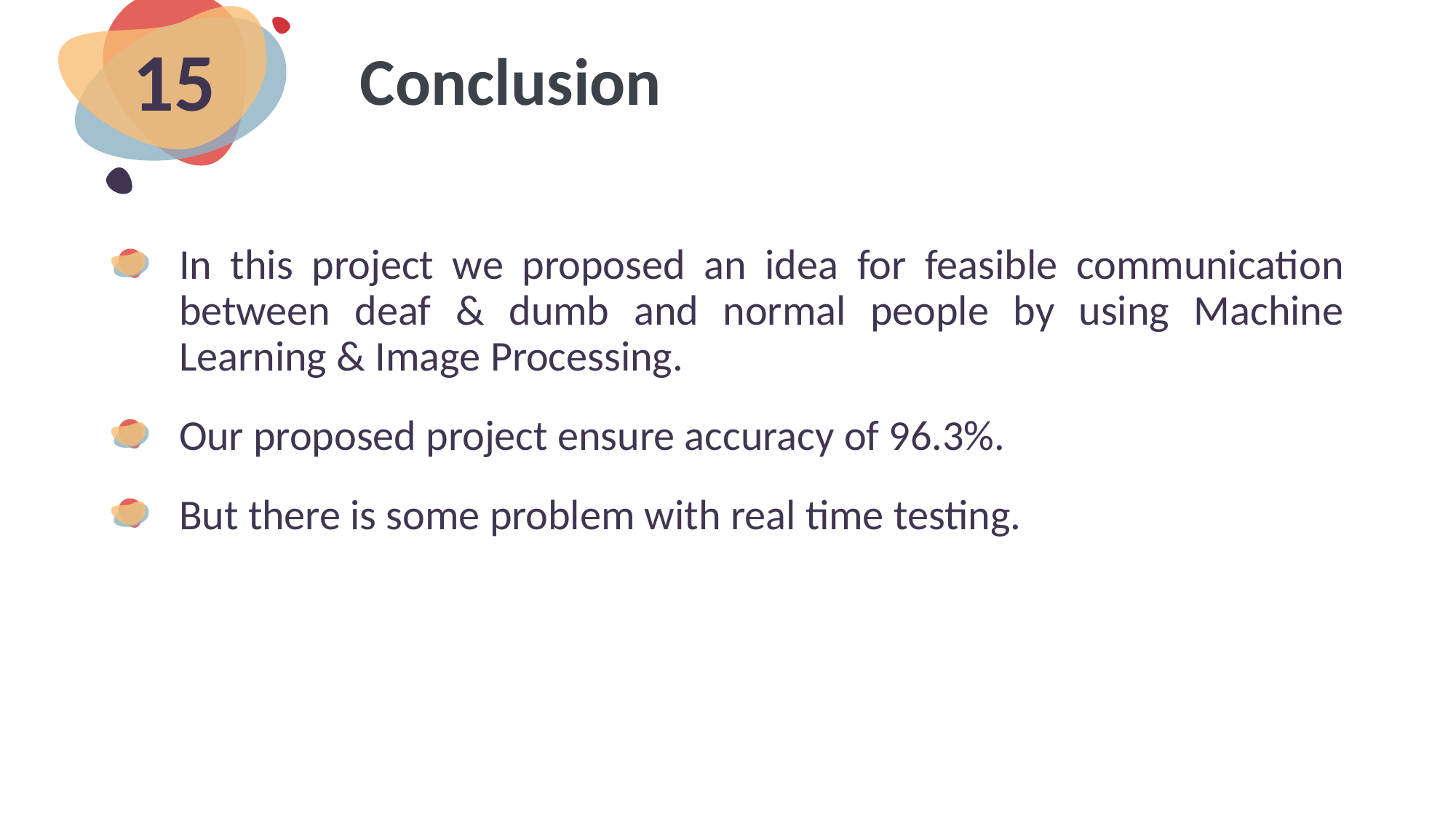

# Conclusion
15
In this project we proposed an idea for feasible communication between deaf & dumb and normal people by using Machine Learning & Image Processing.
Our proposed project ensure accuracy of 96.3%.
But there is some problem with real time testing.